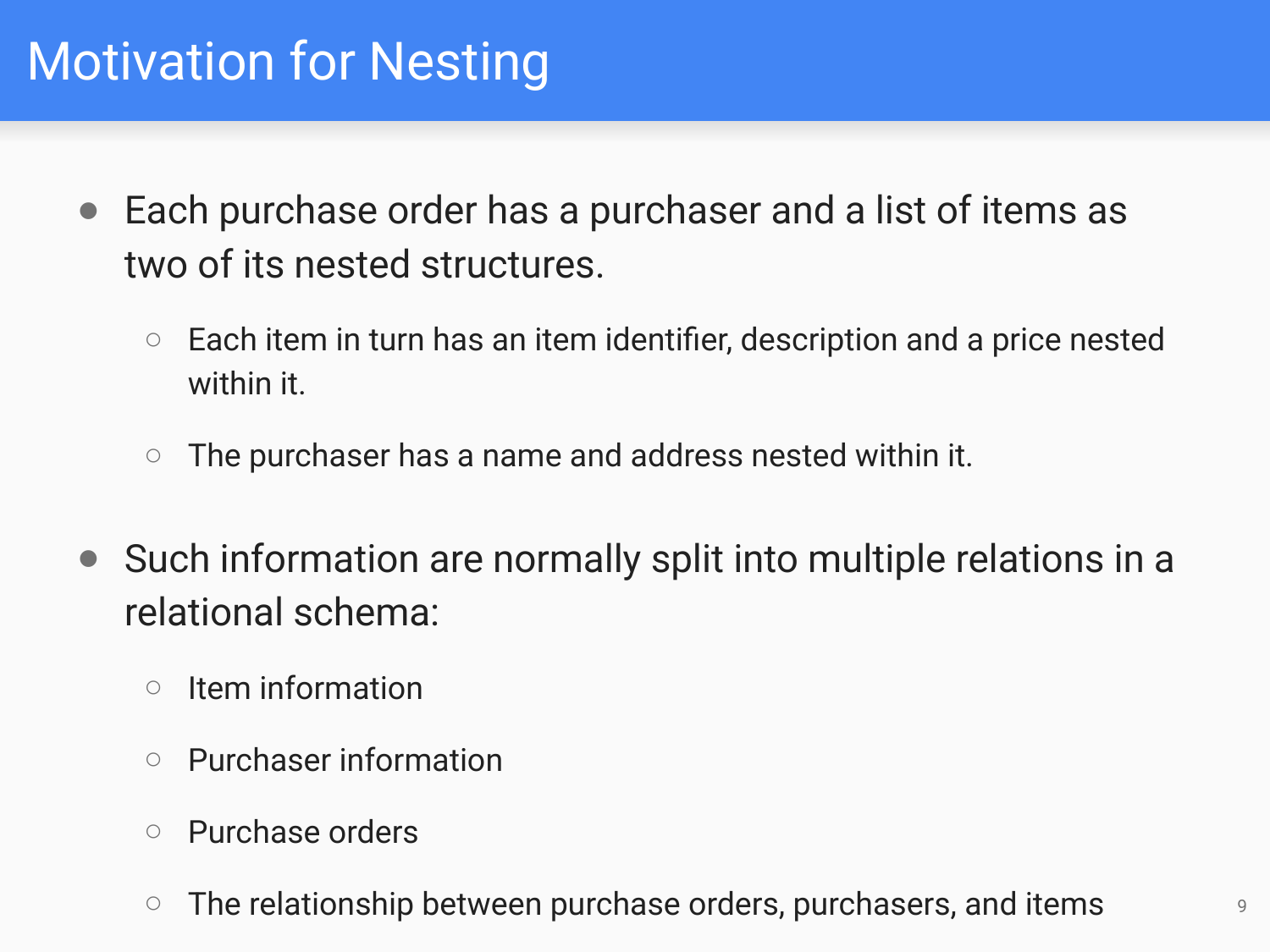

# Motivation for Nesting
Each purchase order has a purchaser and a list of items as two of its nested structures.
Each item in turn has an item identifier, description and a price nested within it.
The purchaser has a name and address nested within it.

Such information are normally split into multiple relations in a relational schema:
Item information
Purchaser information
Purchase orders
The relationship between purchase orders, purchasers, and items
9